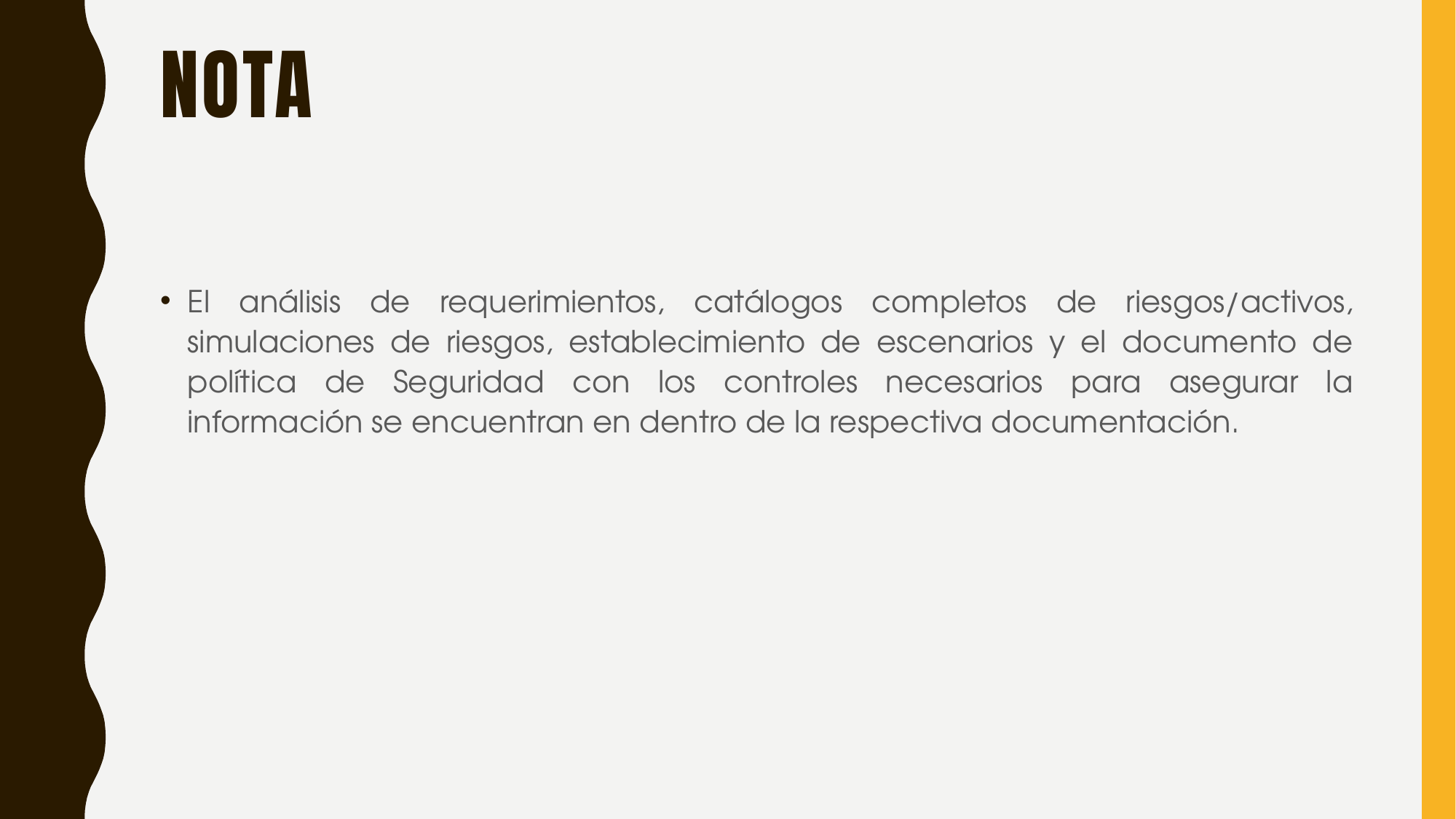

# Nota
El análisis de requerimientos, catálogos completos de riesgos/activos, simulaciones de riesgos, establecimiento de escenarios y el documento de política de Seguridad con los controles necesarios para asegurar la información se encuentran en dentro de la respectiva documentación.